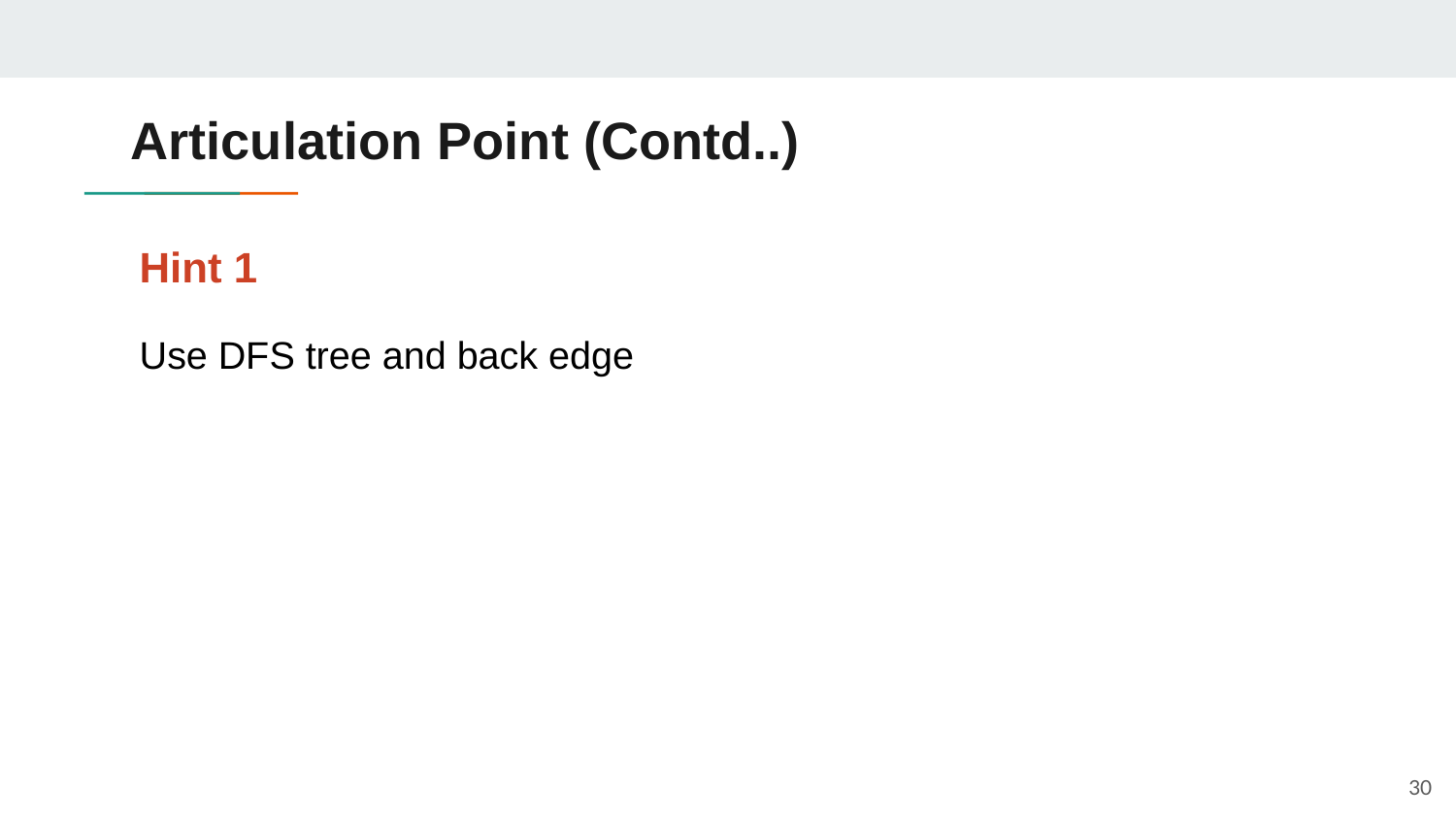

# Articulation Point (Contd..)

Hint 1
Use DFS tree and back edge
30